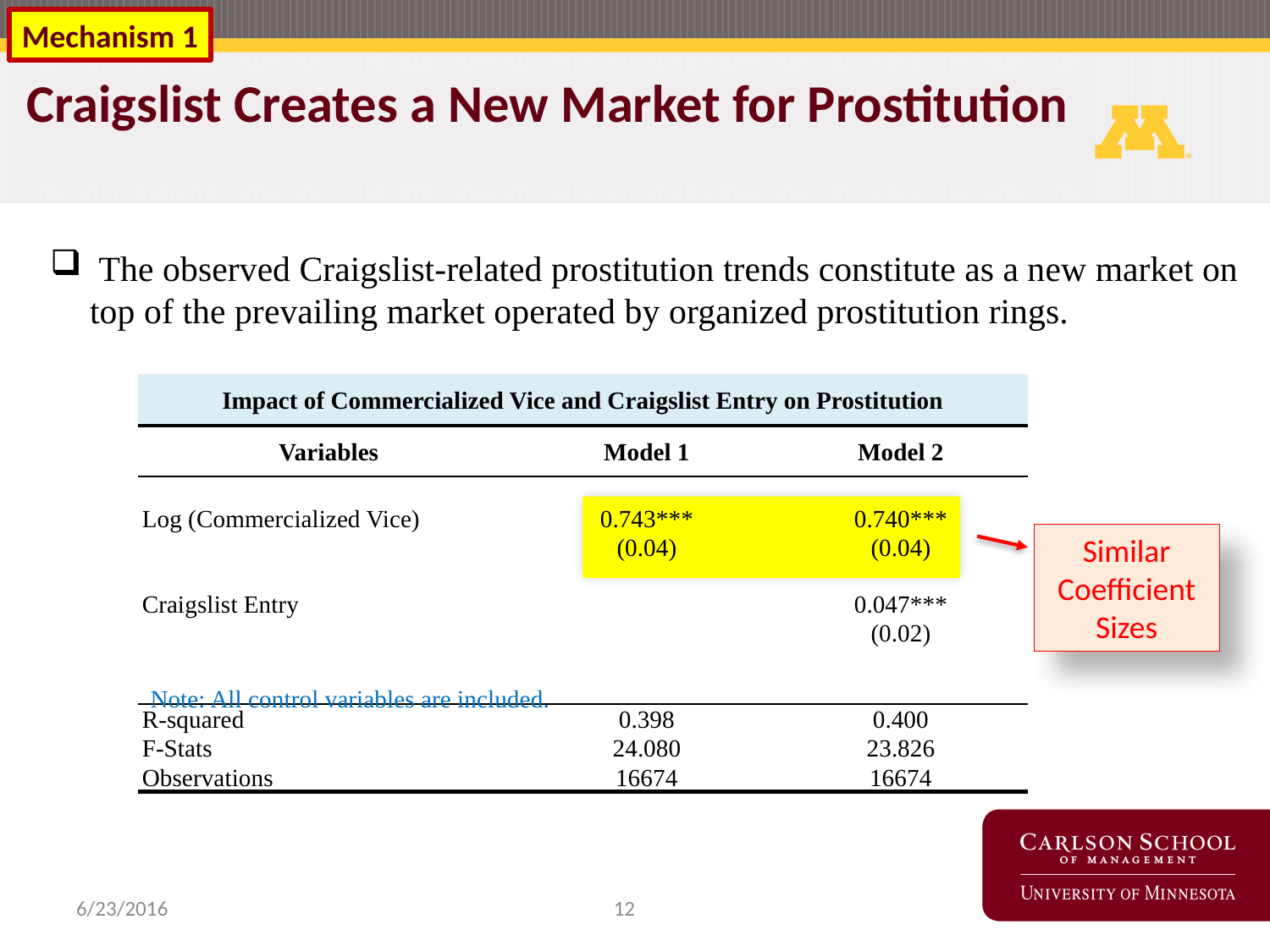

Mechanism 1
Craigslist Creates a New Market for Prostitution
 The observed Craigslist-related prostitution trends constitute as a new market on top of the prevailing market operated by organized prostitution rings.
| Impact of Commercialized Vice and Craigslist Entry on Prostitution |  |  |
| --- | --- | --- |
| Variables | Model 1 | Model 2 |
|  |  |  |
| Log (Commercialized Vice) | 0.743\*\*\* | 0.740\*\*\* |
|  | (0.04) | (0.04) |
|  |  |  |
| Craigslist Entry |  | 0.047\*\*\* |
|  |  | (0.02) |
|  |  |  |
|  |  |  |
| R-squared | 0.398 | 0.400 |
| F-Stats | 24.080 | 23.826 |
| Observations | 16674 | 16674 |

Similar Coefficient
Sizes
Note: All control variables are included.
12
6/23/2016